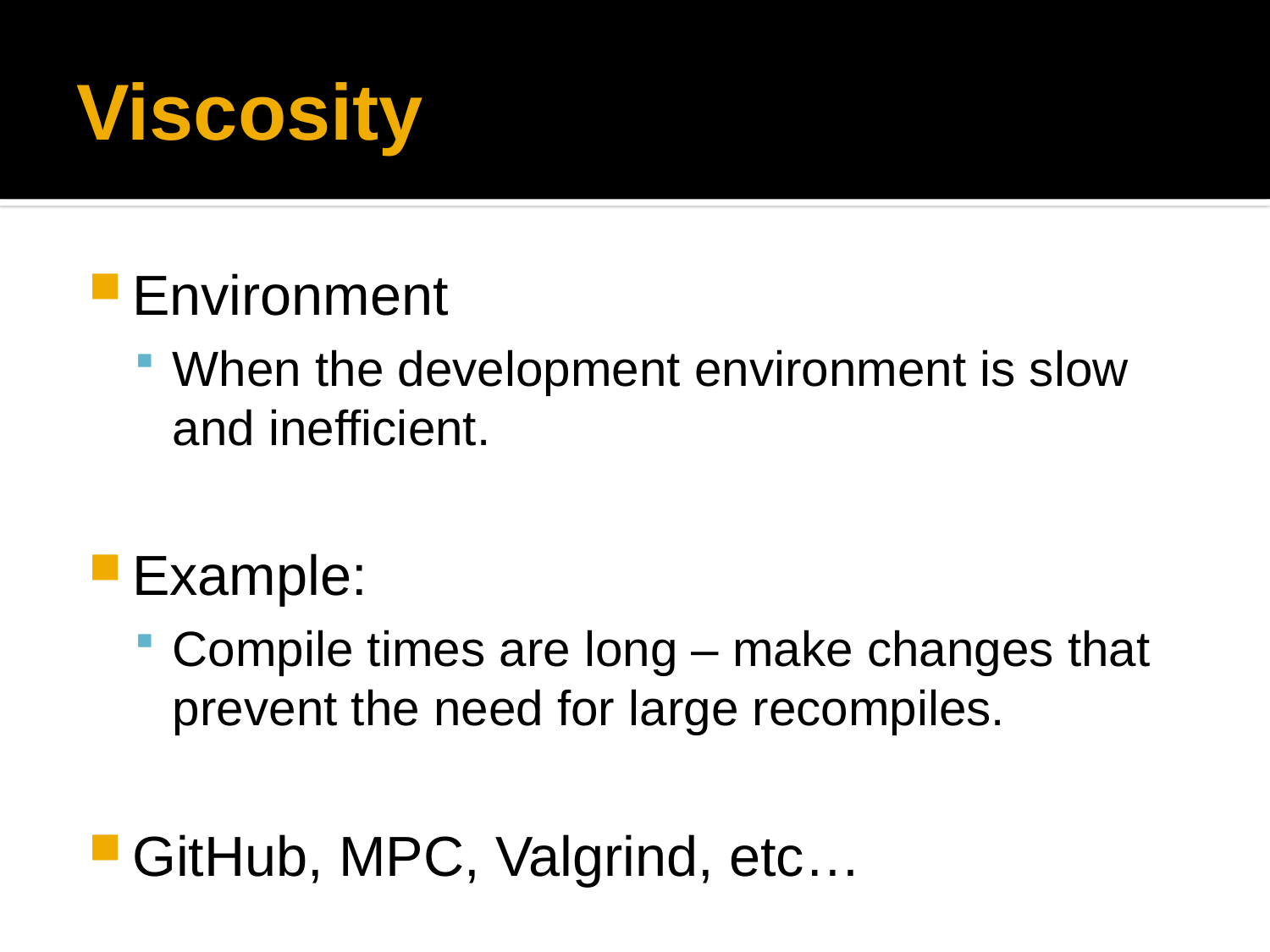

# Viscosity
Environment
When the development environment is slow and inefficient.

Example:
Compile times are long – make changes that prevent the need for large recompiles.

GitHub, MPC, Valgrind, etc…